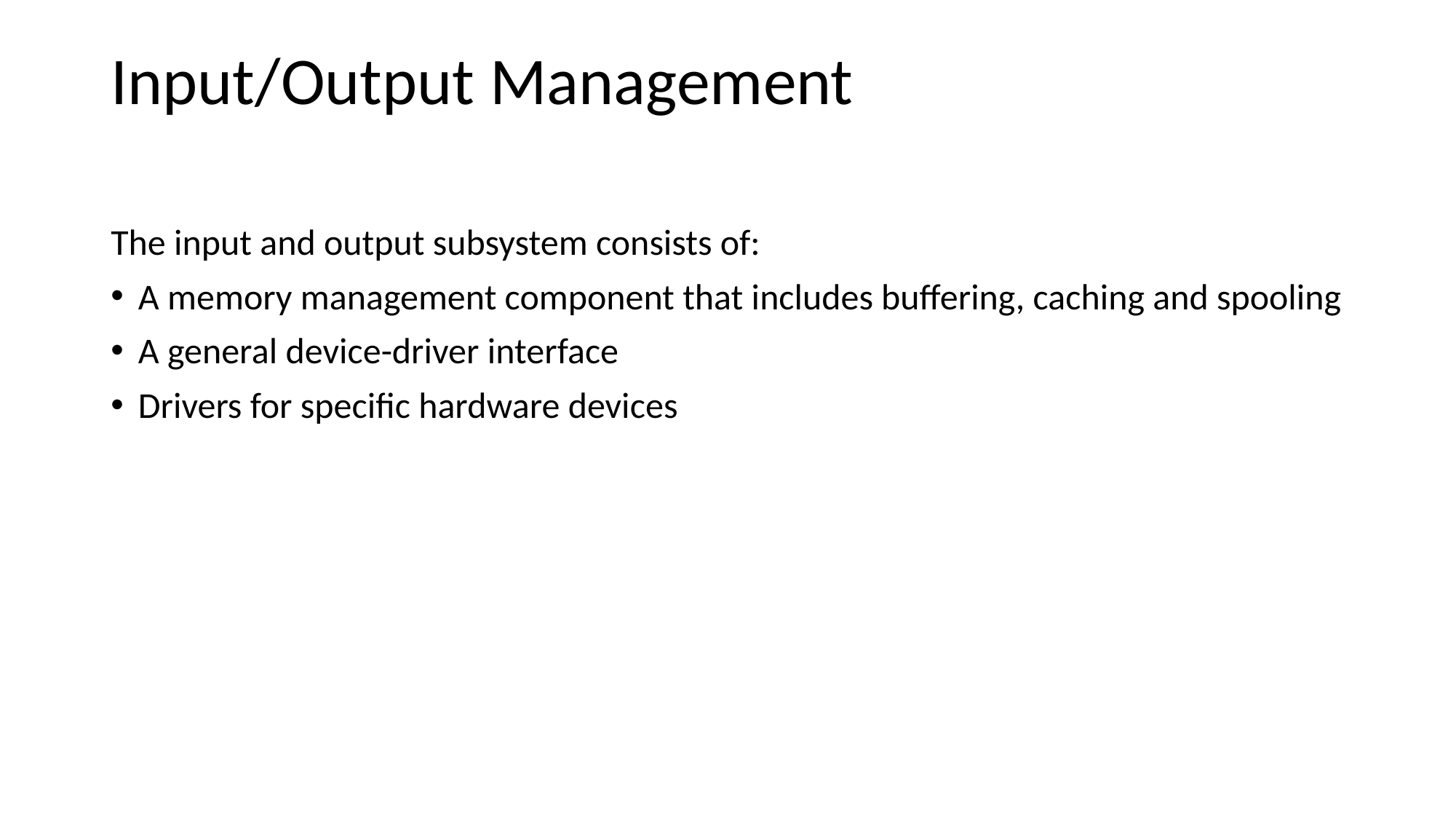

# Input/Output Management
The input and output subsystem consists of:
A memory management component that includes buffering, caching and spooling
A general device-driver interface
Drivers for specific hardware devices